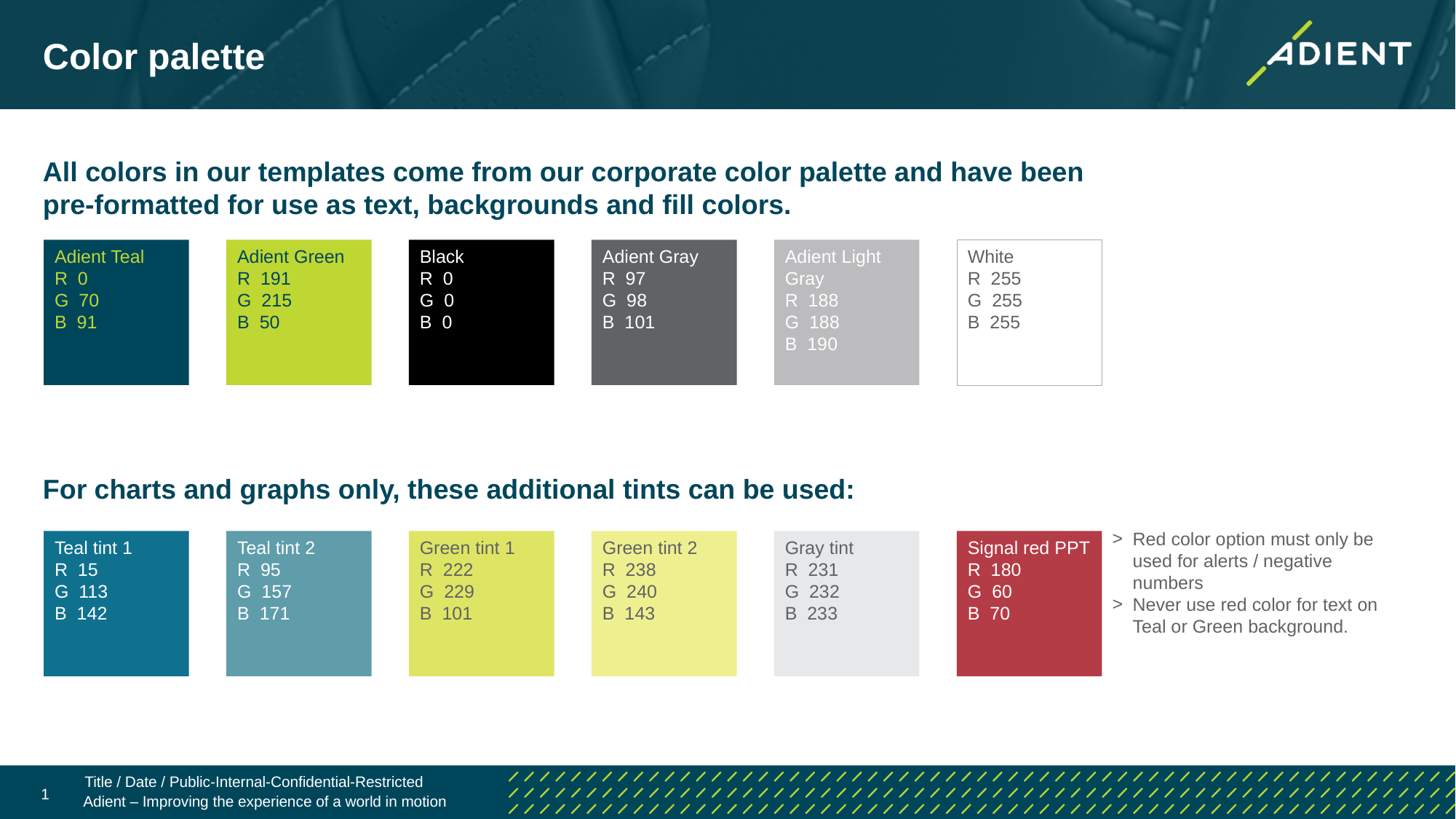

Color palette
All colors in our templates come from our corporate color palette and have been
pre-formatted for use as text, backgrounds and fill colors.

For charts and graphs only, these additional tints can be used:

Adient Teal
R  0
G  70
B  91
Adient Green
R  191
G  215
B  50
Black
R  0
G  0
B  0
Adient Gray
R  97
G  98
B  101
Adient Light Gray
R  188
G  188
B  190
White
R  255
G  255
B  255
Red color option must only be used for alerts / negative numbers
Never use red color for text on
Teal or Green background.
Teal tint 1
R  15
G  113
B  142
Teal tint 2
R  95
G  157
B  171
Green tint 1
R  222
G  229
B  101
Green tint 2
R  238
G  240
B  143
Gray tint
R  231
G  232
B  233
Signal red PPT
R  180
G  60
B  70
Title / Date / Public-Internal-Confidential-Restricted